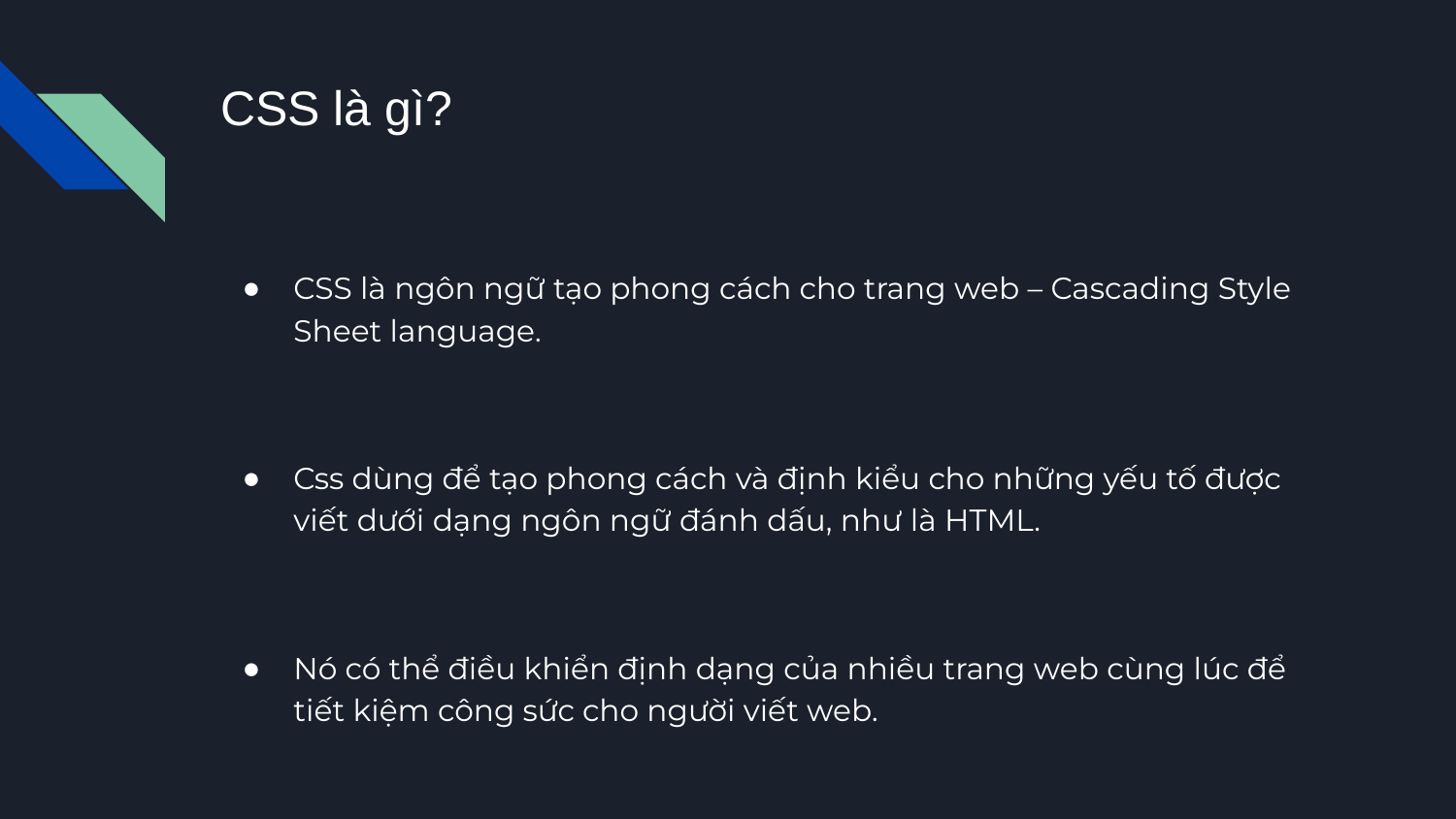

CSS là gì?
CSS là ngôn ngữ tạo phong cách cho trang web – Cascading Style Sheet language.

Css dùng để tạo phong cách và định kiểu cho những yếu tố được viết dưới dạng ngôn ngữ đánh dấu, như là HTML.

Nó có thể điều khiển định dạng của nhiều trang web cùng lúc để tiết kiệm công sức cho người viết web.